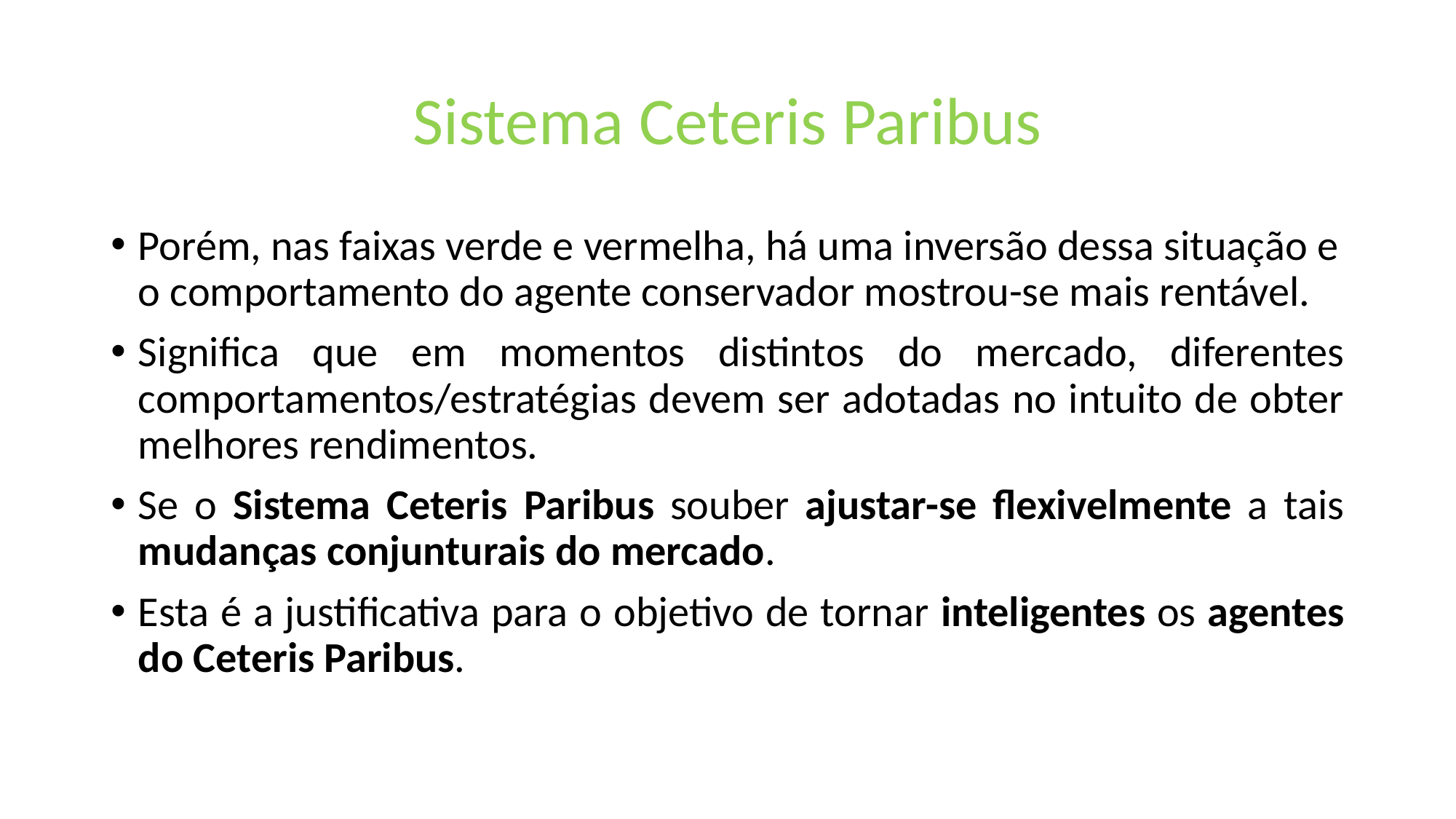

# Sistema Ceteris Paribus
Porém, nas faixas verde e vermelha, há uma inversão dessa situação e o comportamento do agente conservador mostrou-se mais rentável.
Significa que em momentos distintos do mercado, diferentes comportamentos/estratégias devem ser adotadas no intuito de obter melhores rendimentos.
Se o Sistema Ceteris Paribus souber ajustar-se flexivelmente a tais mudanças conjunturais do mercado.
Esta é a justificativa para o objetivo de tornar inteligentes os agentes do Ceteris Paribus.